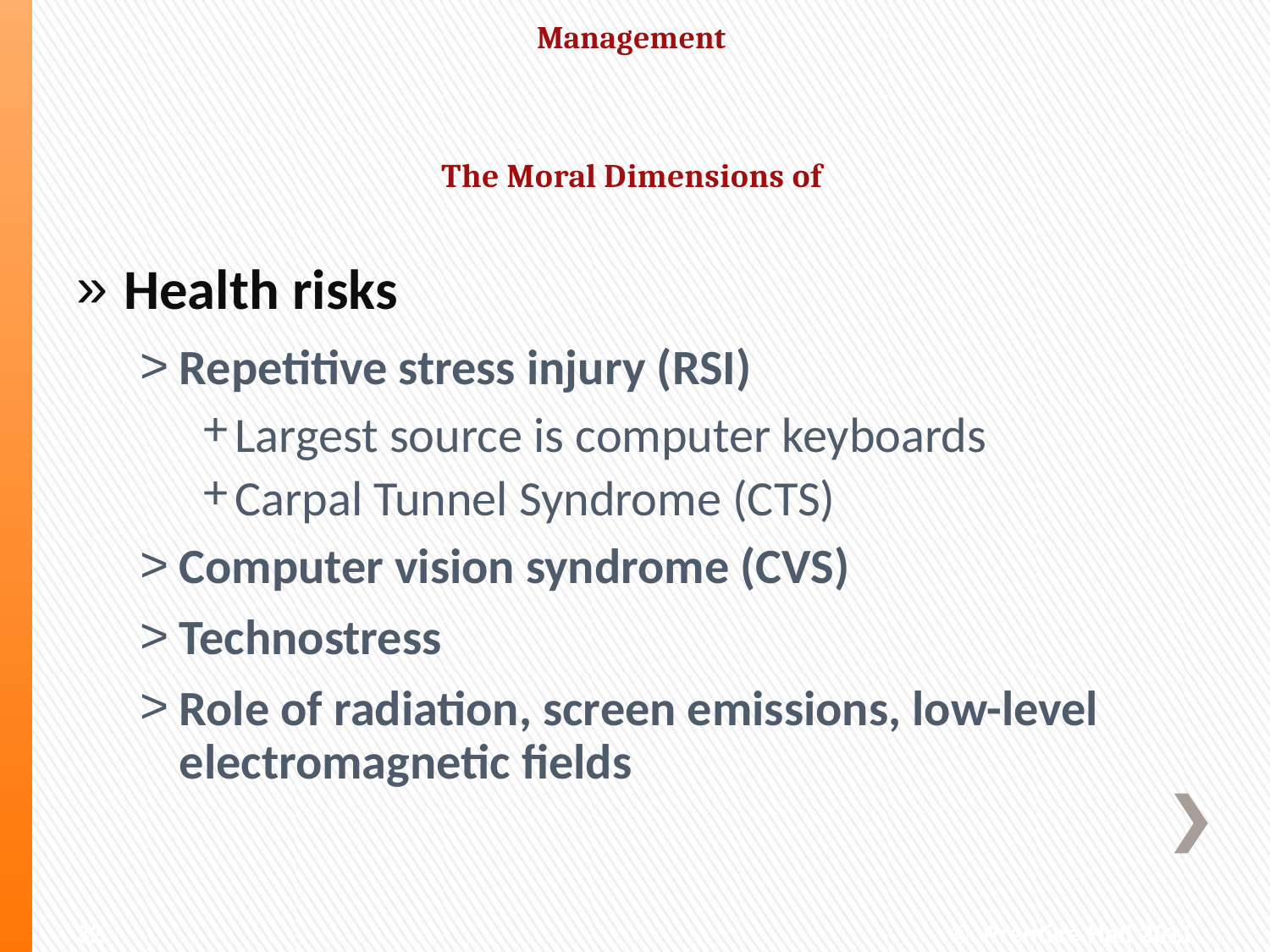

#
The Moral Dimensions of
Health risks
Repetitive stress injury (RSI)
Largest source is computer keyboards
Carpal Tunnel Syndrome (CTS)
Computer vision syndrome (CVS)
Technostress
Role of radiation, screen emissions, low-level electromagnetic fields

32
©  Prentice Hall 2011